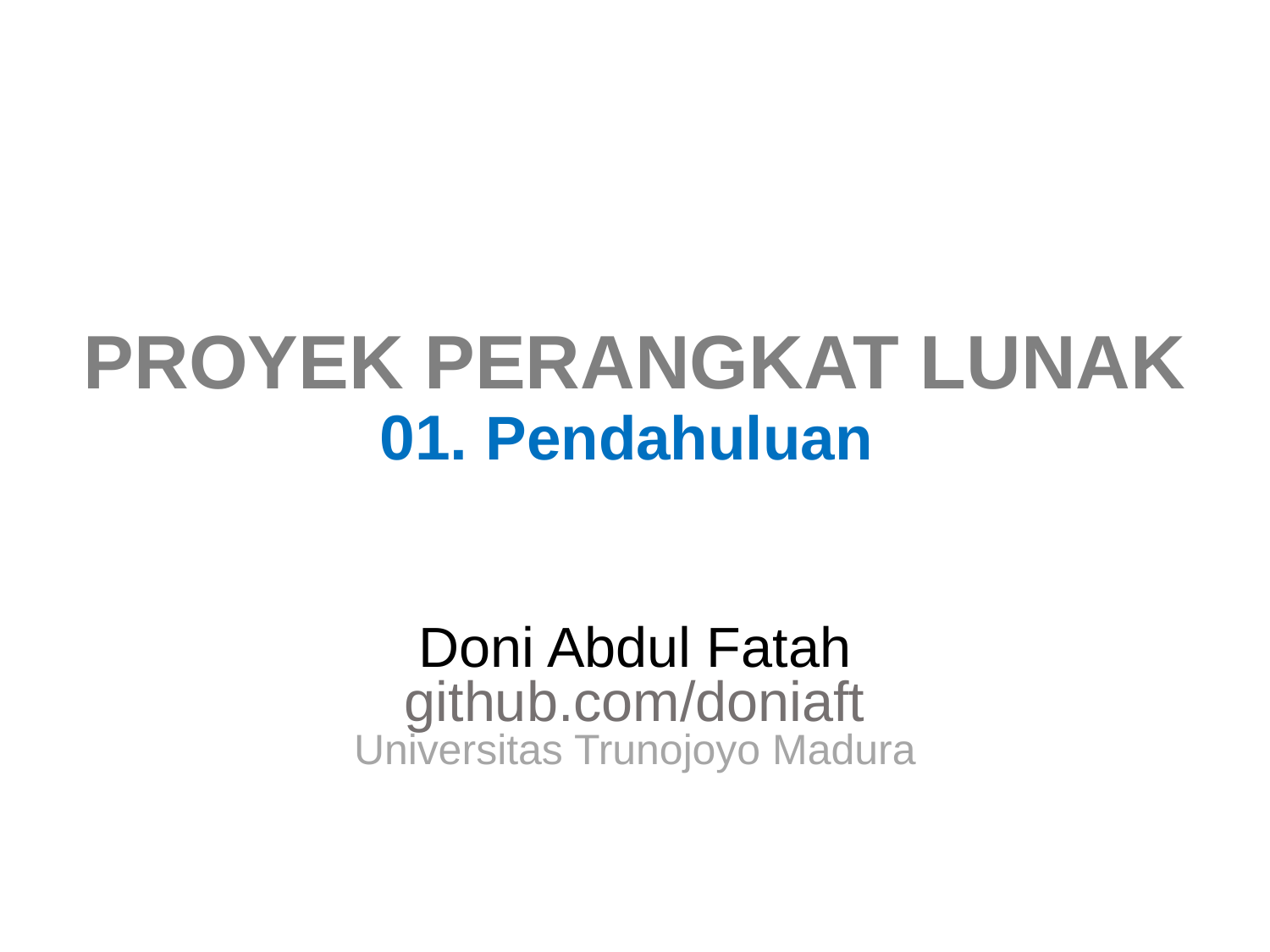

# PROYEK PERANGKAT LUNAK 01. Pendahuluan
Doni Abdul Fatah
github.com/doniaft
Universitas Trunojoyo Madura